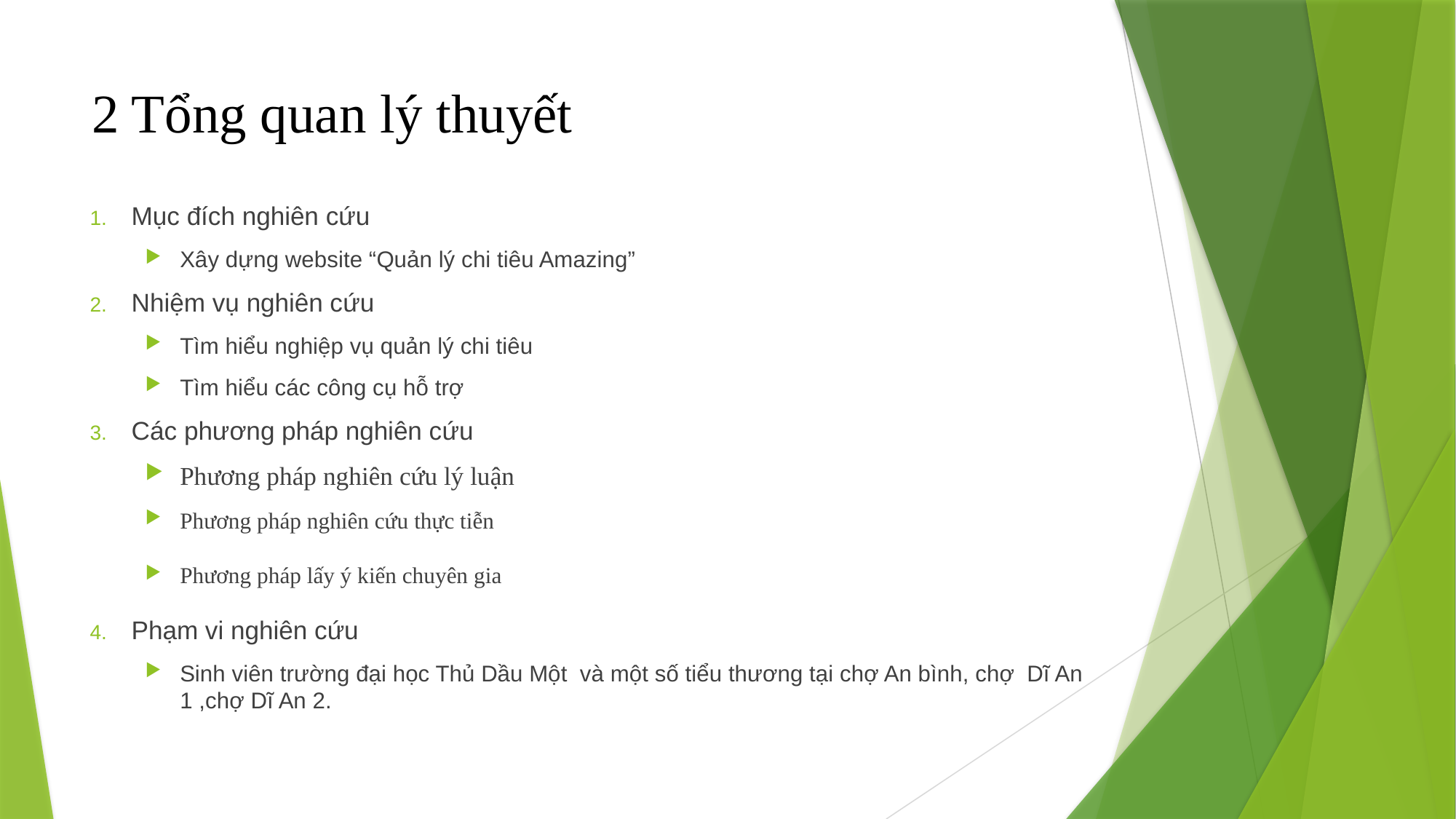

# 2 Tổng quan lý thuyết

Mục đích nghiên cứu
Xây dựng website “Quản lý chi tiêu Amazing”
Nhiệm vụ nghiên cứu
Tìm hiểu nghiệp vụ quản lý chi tiêu
Tìm hiểu các công cụ hỗ trợ
Các phương pháp nghiên cứu
Phương pháp nghiên cứu lý luận
Phương pháp nghiên cứu thực tiễn
Phương pháp lấy ý kiến chuyên gia
Phạm vi nghiên cứu
Sinh viên trường đại học Thủ Dầu Một  và một số tiểu thương tại chợ An bình, chợ  Dĩ An 1 ,chợ Dĩ An 2.